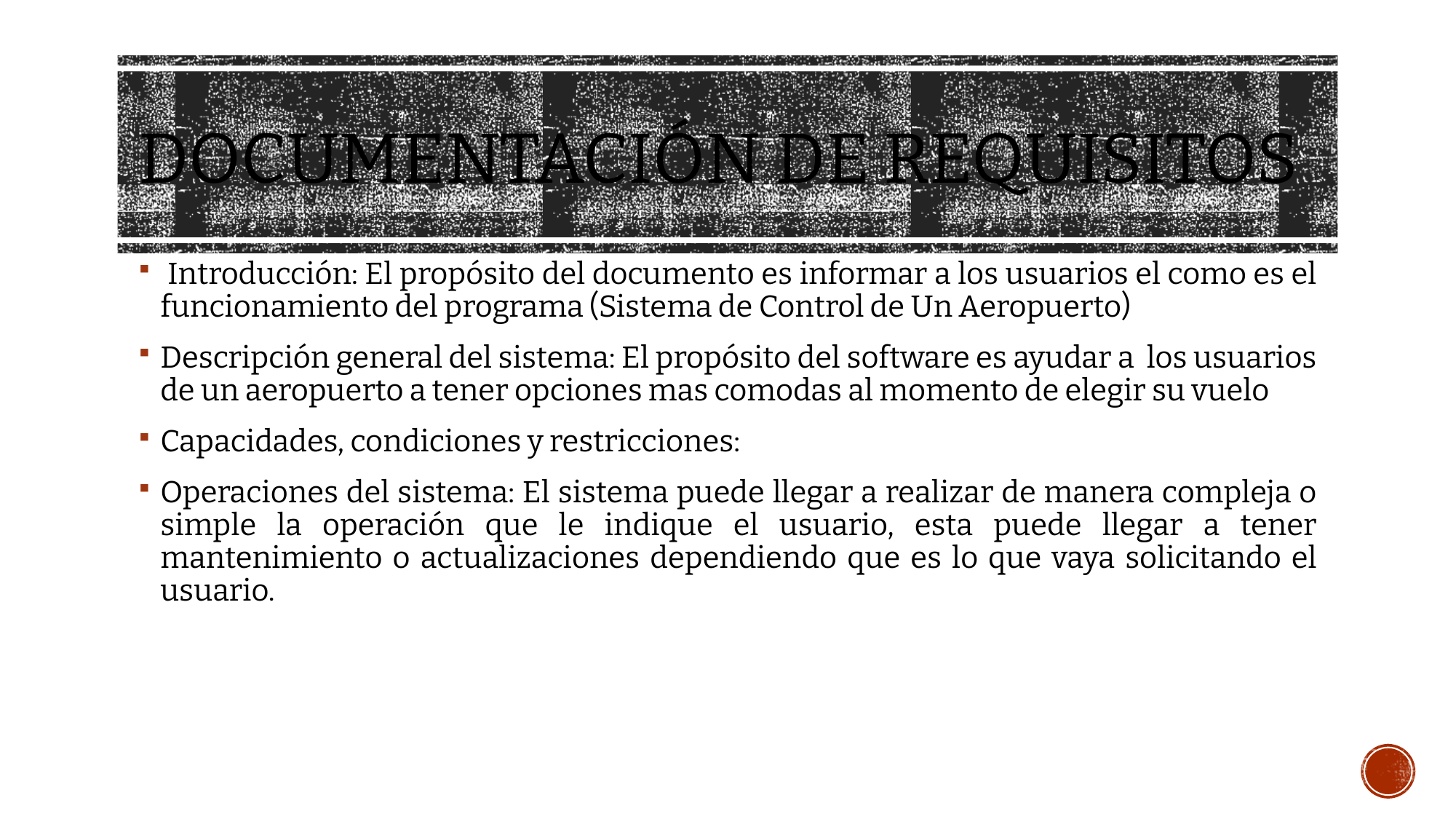

# Documentación de requisitos

 Introducción: El propósito del documento es informar a los usuarios el como es el funcionamiento del programa (Sistema de Control de Un Aeropuerto)
Descripción general del sistema: El propósito del software es ayudar a  los usuarios de un aeropuerto a tener opciones mas comodas al momento de elegir su vuelo
Capacidades, condiciones y restricciones:
Operaciones del sistema: El sistema puede llegar a realizar de manera compleja o simple la operación que le indique el usuario, esta puede llegar a tener mantenimiento o actualizaciones dependiendo que es lo que vaya solicitando el usuario.